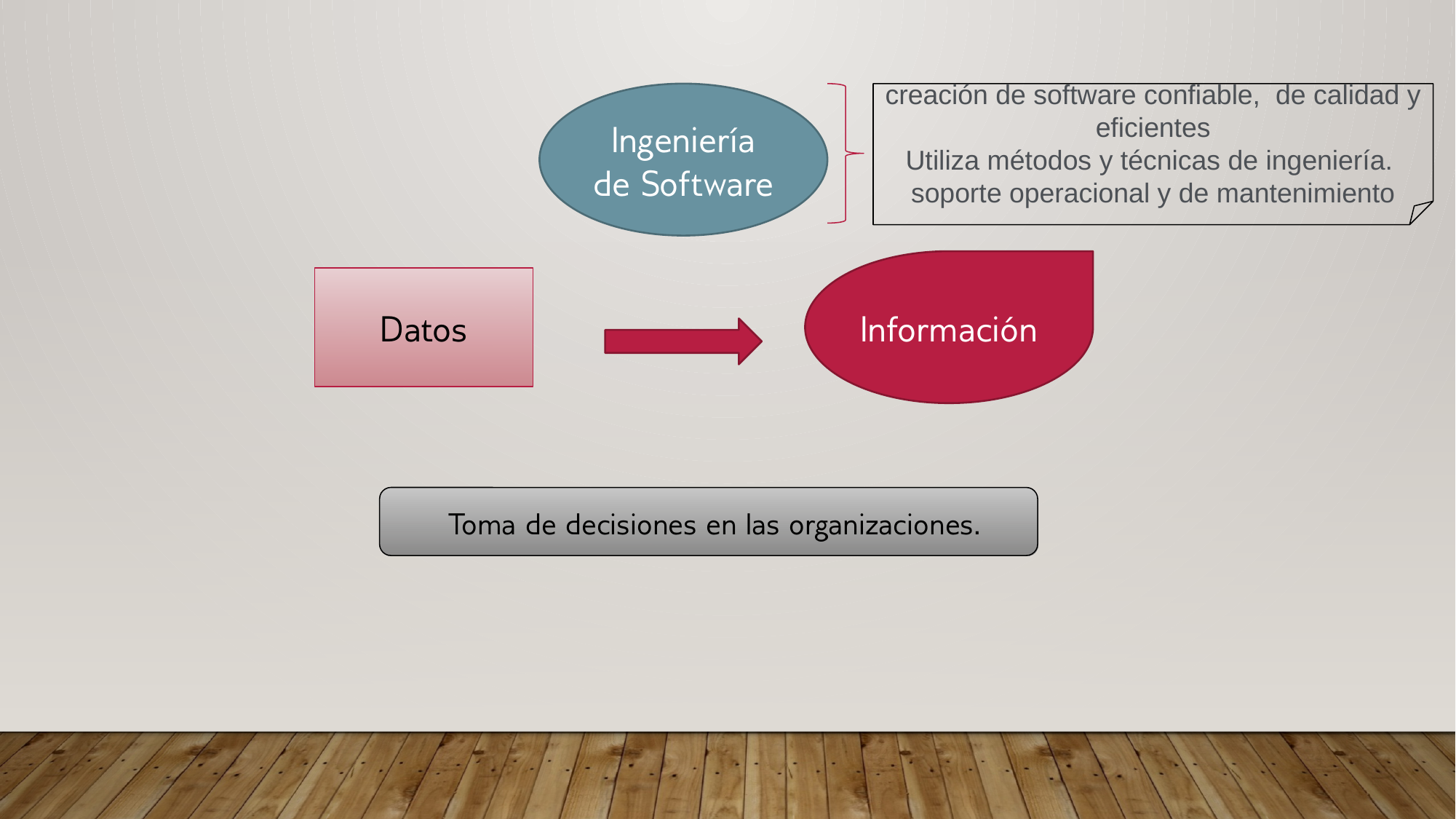

Ingeniería de Software

creación de software confiable,  de calidad y eficientes
Utiliza métodos y técnicas de ingeniería.
soporte operacional y de mantenimiento
Información
Datos

Toma de decisiones en las organizaciones.